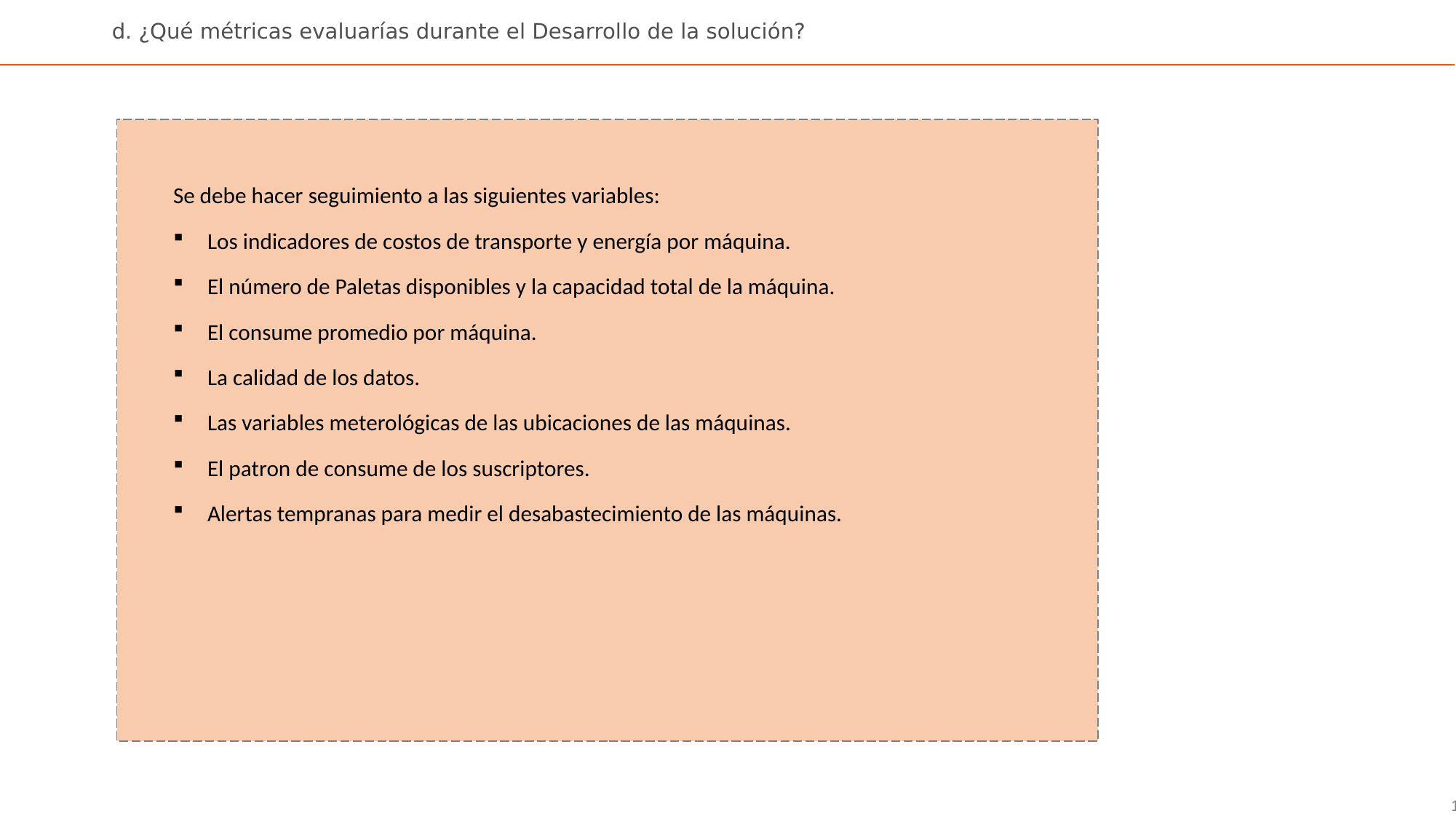

# d. ¿Qué métricas evaluarías durante el Desarrollo de la solución?

Se debe hacer seguimiento a las siguientes variables:
Los indicadores de costos de transporte y energía por máquina.
El número de Paletas disponibles y la capacidad total de la máquina.
El consume promedio por máquina.
La calidad de los datos.
Las variables meterológicas de las ubicaciones de las máquinas.
El patron de consume de los suscriptores.
Alertas tempranas para medir el desabastecimiento de las máquinas.